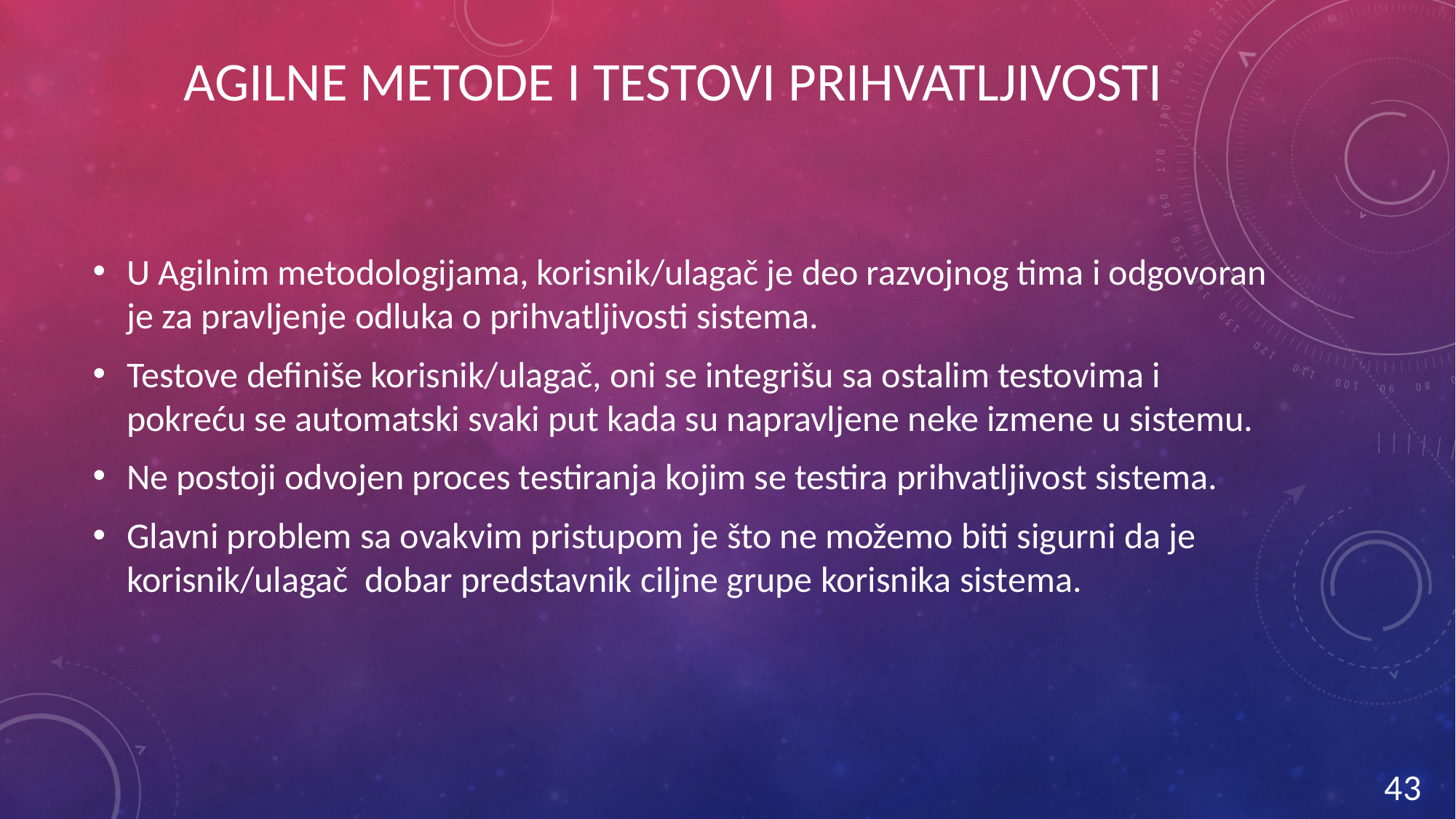

# Agilne metode i testovi prihvatljivosti
U Agilnim metodologijama, korisnik/ulagač je deo razvojnog tima i odgovoran je za pravljenje odluka o prihvatljivosti sistema.
Testove definiše korisnik/ulagač, oni se integrišu sa ostalim testovima i pokreću se automatski svaki put kada su napravljene neke izmene u sistemu.
Ne postoji odvojen proces testiranja kojim se testira prihvatljivost sistema.
Glavni problem sa ovakvim pristupom je što ne možemo biti sigurni da je  korisnik/ulagač  dobar predstavnik ciljne grupe korisnika sistema.
43